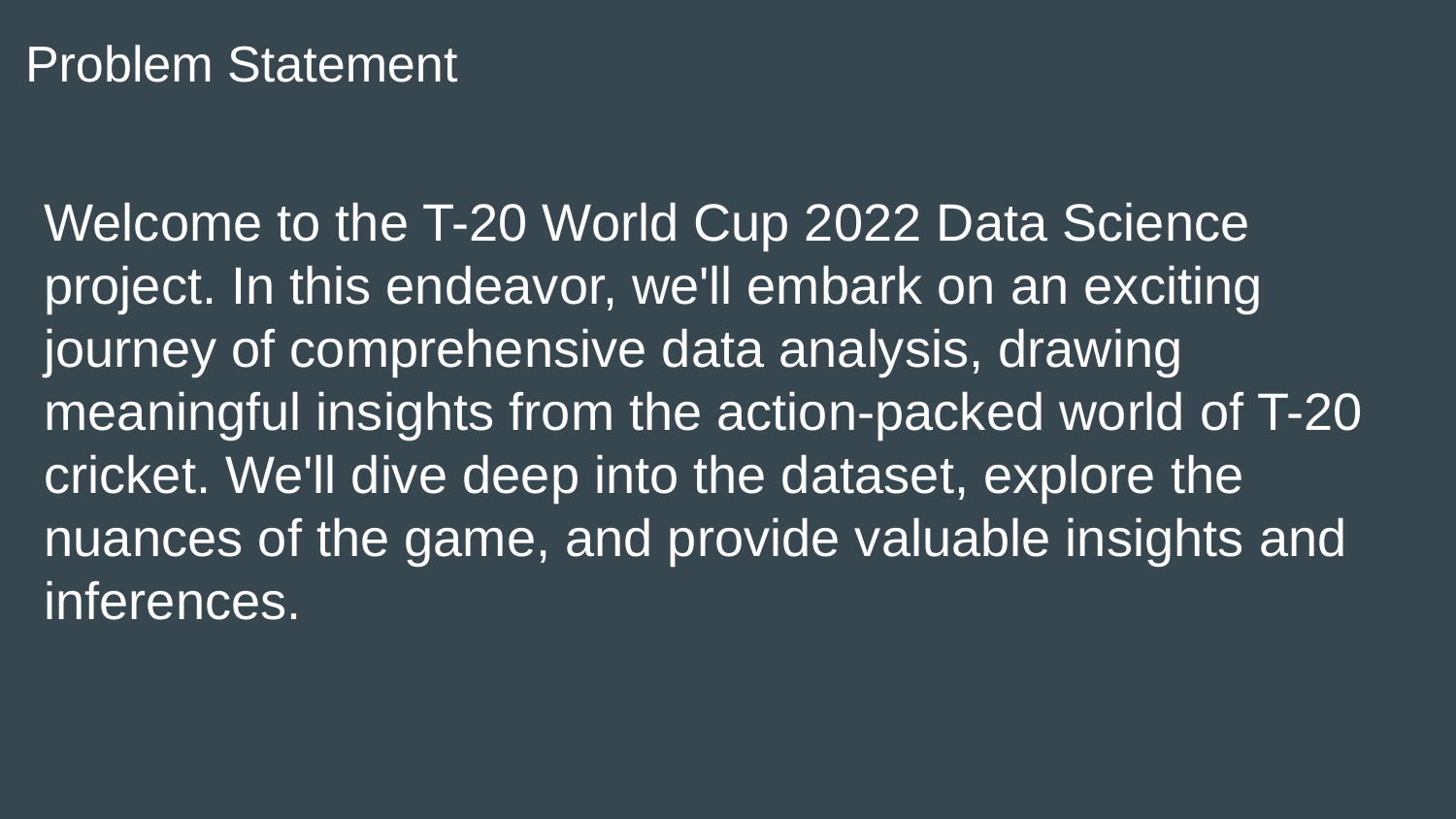

Problem Statement
Welcome to the T-20 World Cup 2022 Data Science project. In this endeavor, we'll embark on an exciting journey of comprehensive data analysis, drawing meaningful insights from the action-packed world of T-20 cricket. We'll dive deep into the dataset, explore the nuances of the game, and provide valuable insights and inferences.